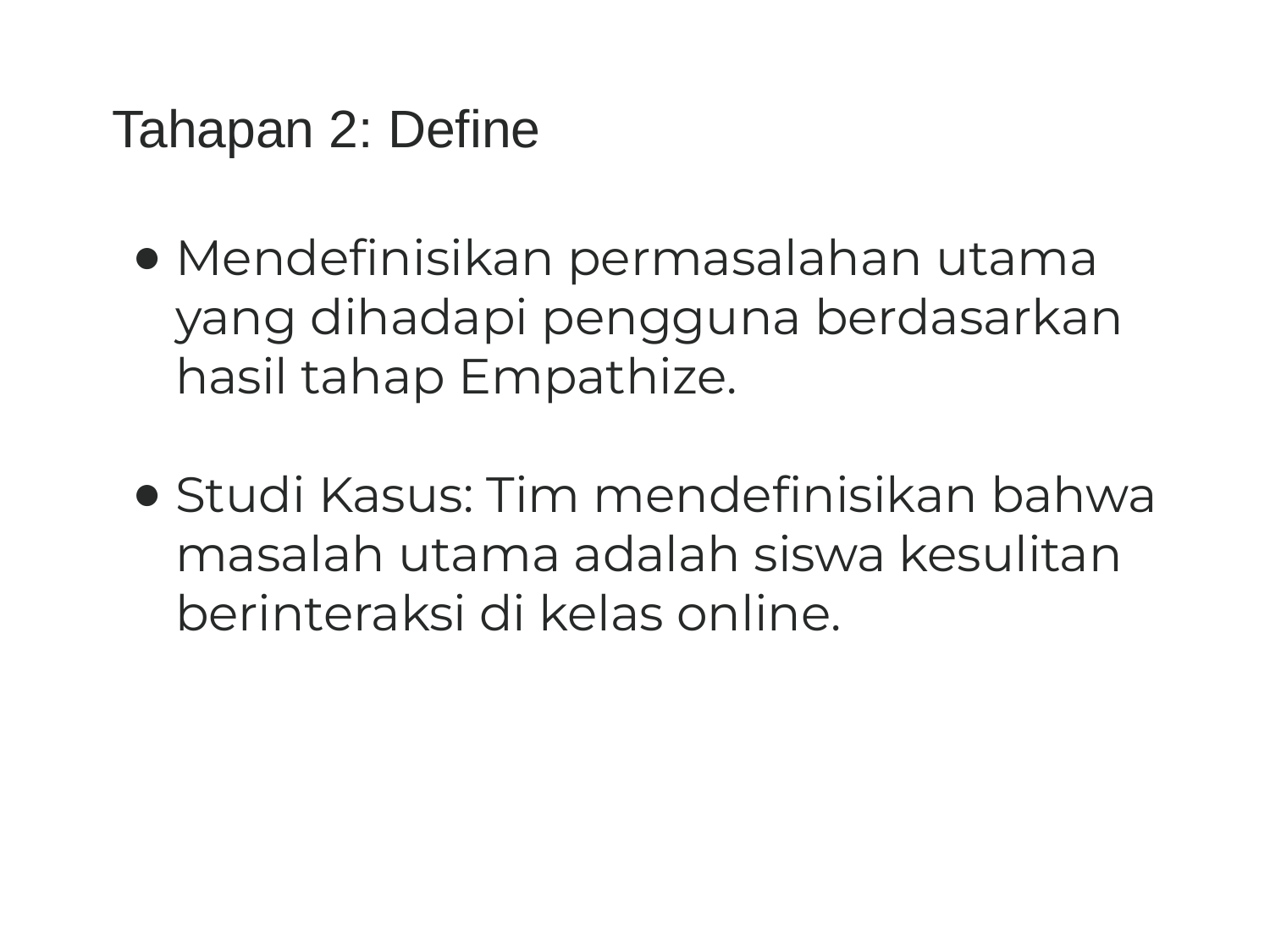

# Tahapan 2: Define
Mendefinisikan permasalahan utama yang dihadapi pengguna berdasarkan hasil tahap Empathize.

Studi Kasus: Tim mendefinisikan bahwa masalah utama adalah siswa kesulitan berinteraksi di kelas online.